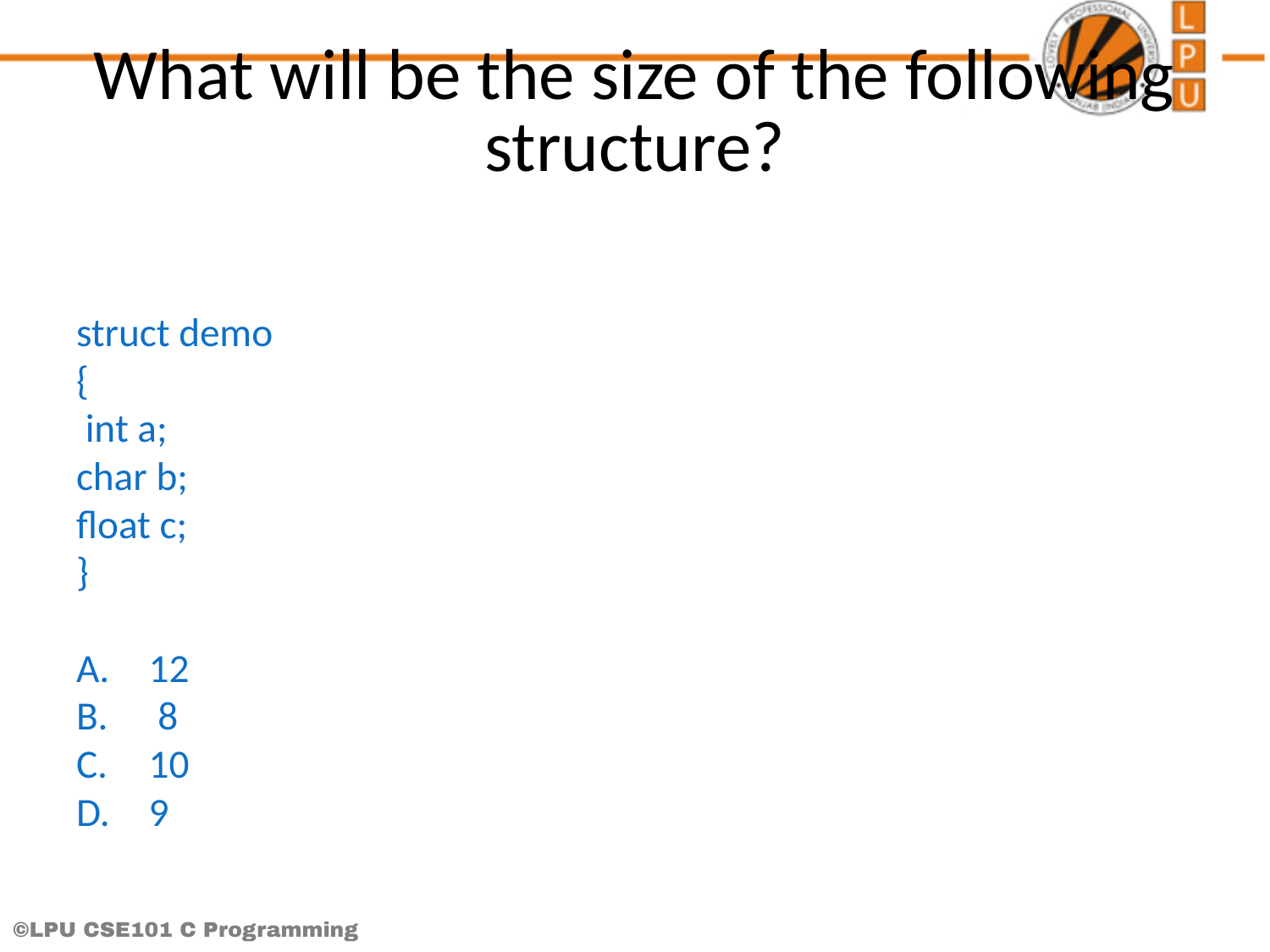

# What will be the size of the following structure?

struct demo
{
 int a;
char b;
float c;
}

12
 8
10
9